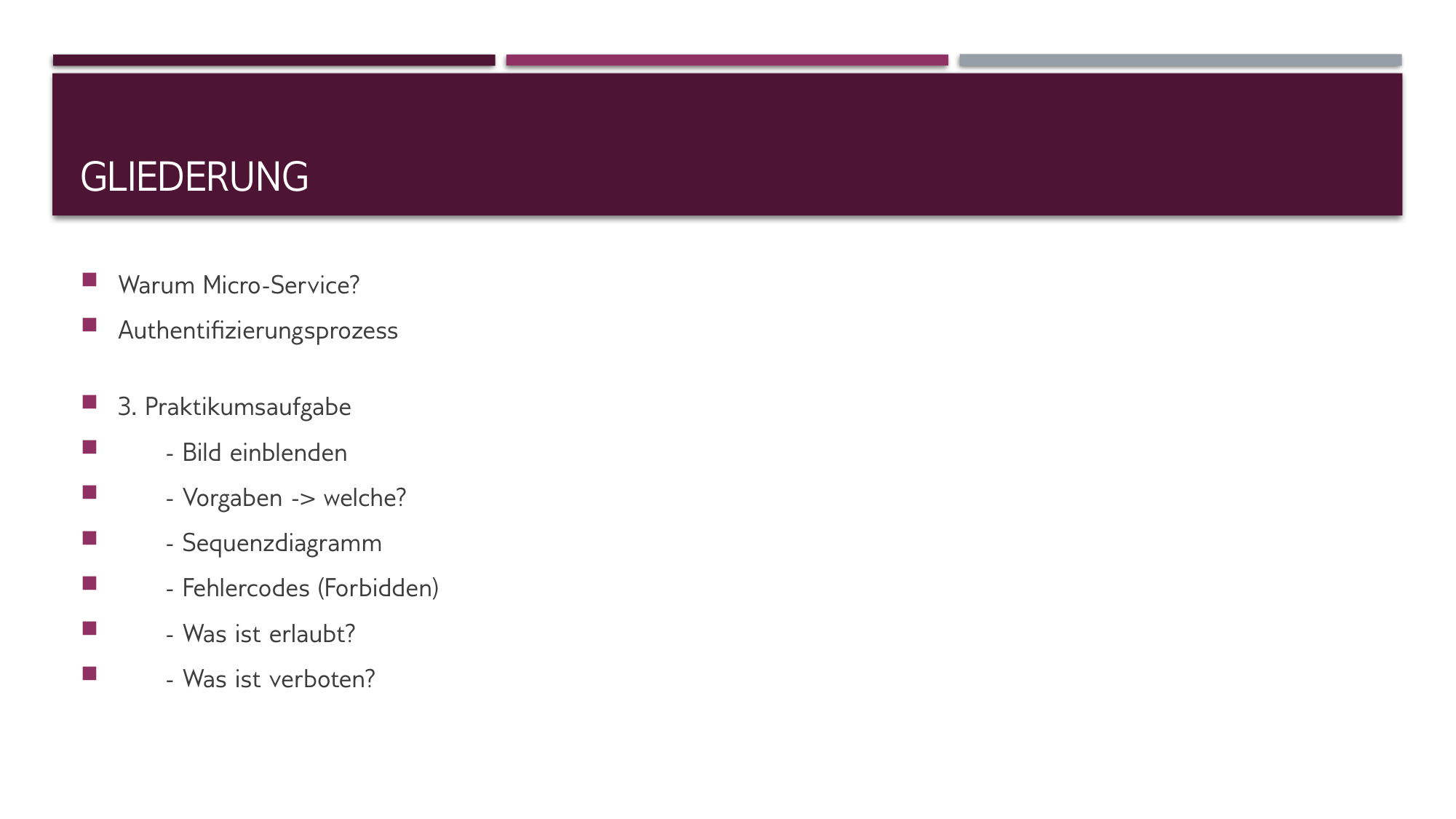

# Gliederung
Warum Micro-Service?
Authentifizierungsprozess
3. Praktikumsaufgabe
      - Bild einblenden
      - Vorgaben -> welche?
      - Sequenzdiagramm
      - Fehlercodes (Forbidden)
      - Was ist erlaubt?
      - Was ist verboten?